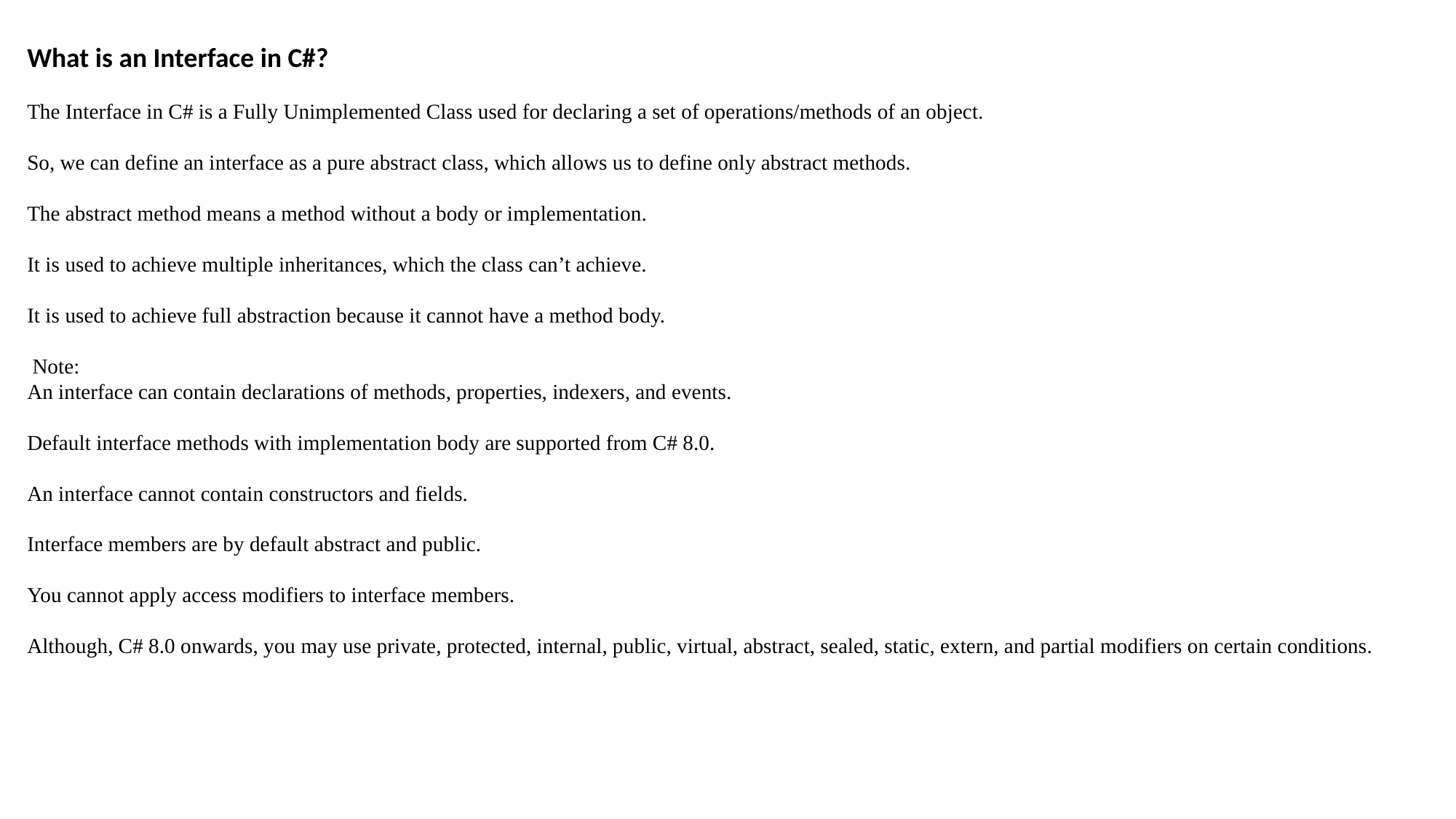

What is an Interface in C#?

The Interface in C# is a Fully Unimplemented Class used for declaring a set of operations/methods of an object.

So, we can define an interface as a pure abstract class, which allows us to define only abstract methods.

The abstract method means a method without a body or implementation.

It is used to achieve multiple inheritances, which the class can’t achieve.

It is used to achieve full abstraction because it cannot have a method body.

 Note:
An interface can contain declarations of methods, properties, indexers, and events.

Default interface methods with implementation body are supported from C# 8.0.

An interface cannot contain constructors and fields.

Interface members are by default abstract and public.

You cannot apply access modifiers to interface members.

Although, C# 8.0 onwards, you may use private, protected, internal, public, virtual, abstract, sealed, static, extern, and partial modifiers on certain conditions.